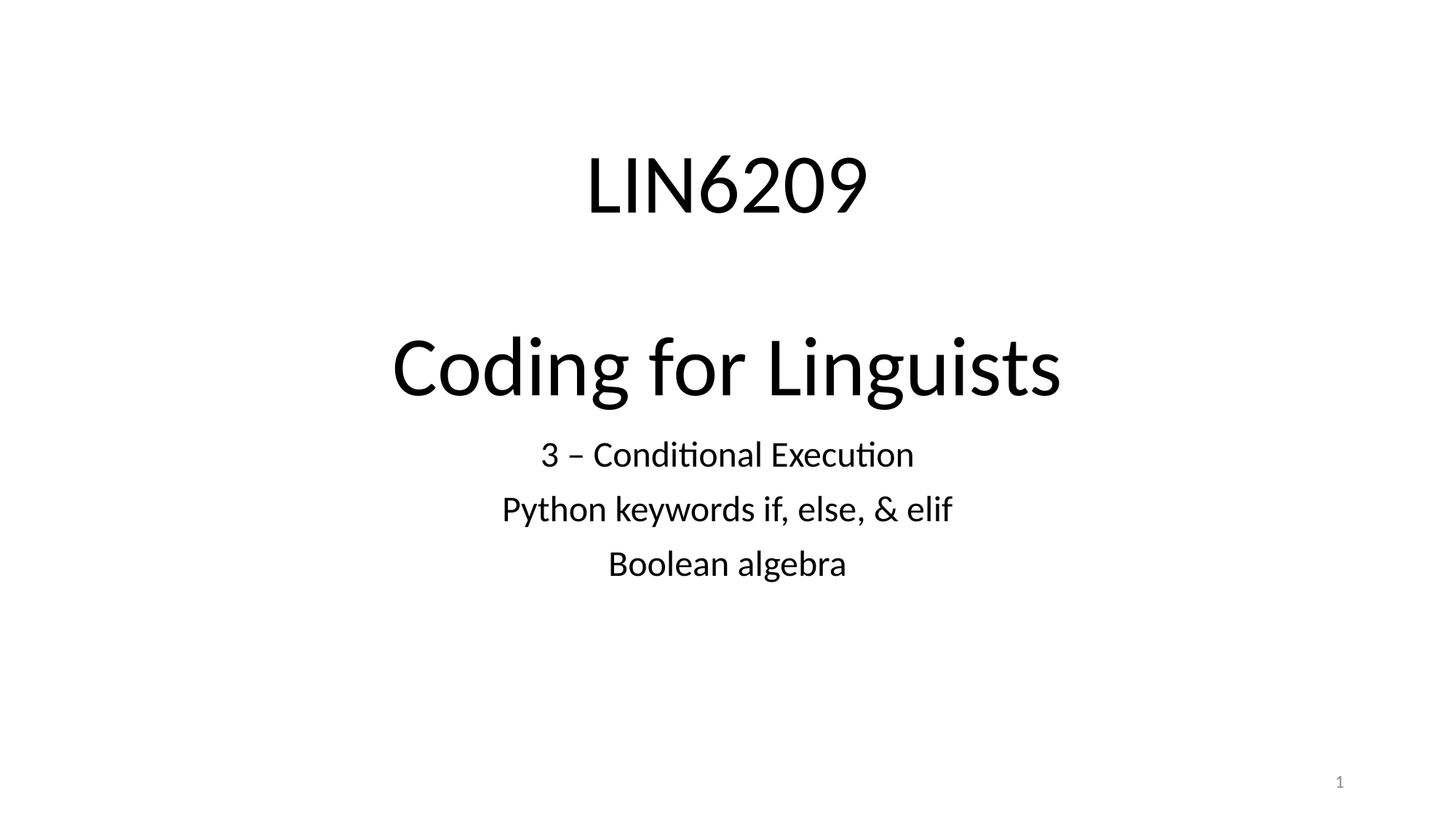

# LIN6209 Coding for Linguists
3 – Conditional Execution
Python keywords if, else, & elif
Boolean algebra
1